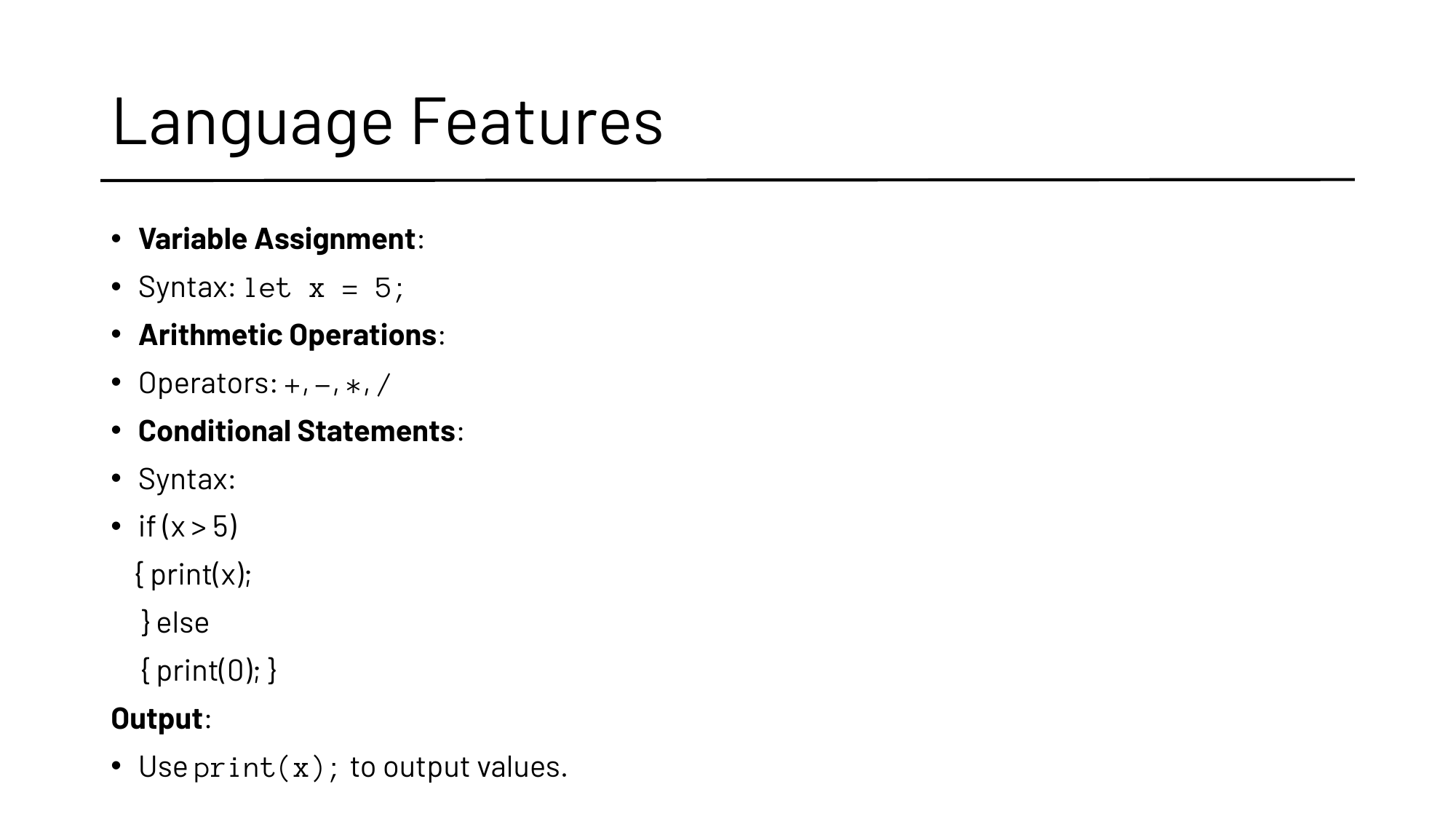

# Language Features
Variable Assignment:
Syntax: let x = 5;
Arithmetic Operations:
Operators: +, -, *, /
Conditional Statements:
Syntax:
if (x > 5)
    { print(x);
     } else
     { print(0); }
Output:
Use print(x); to output values.